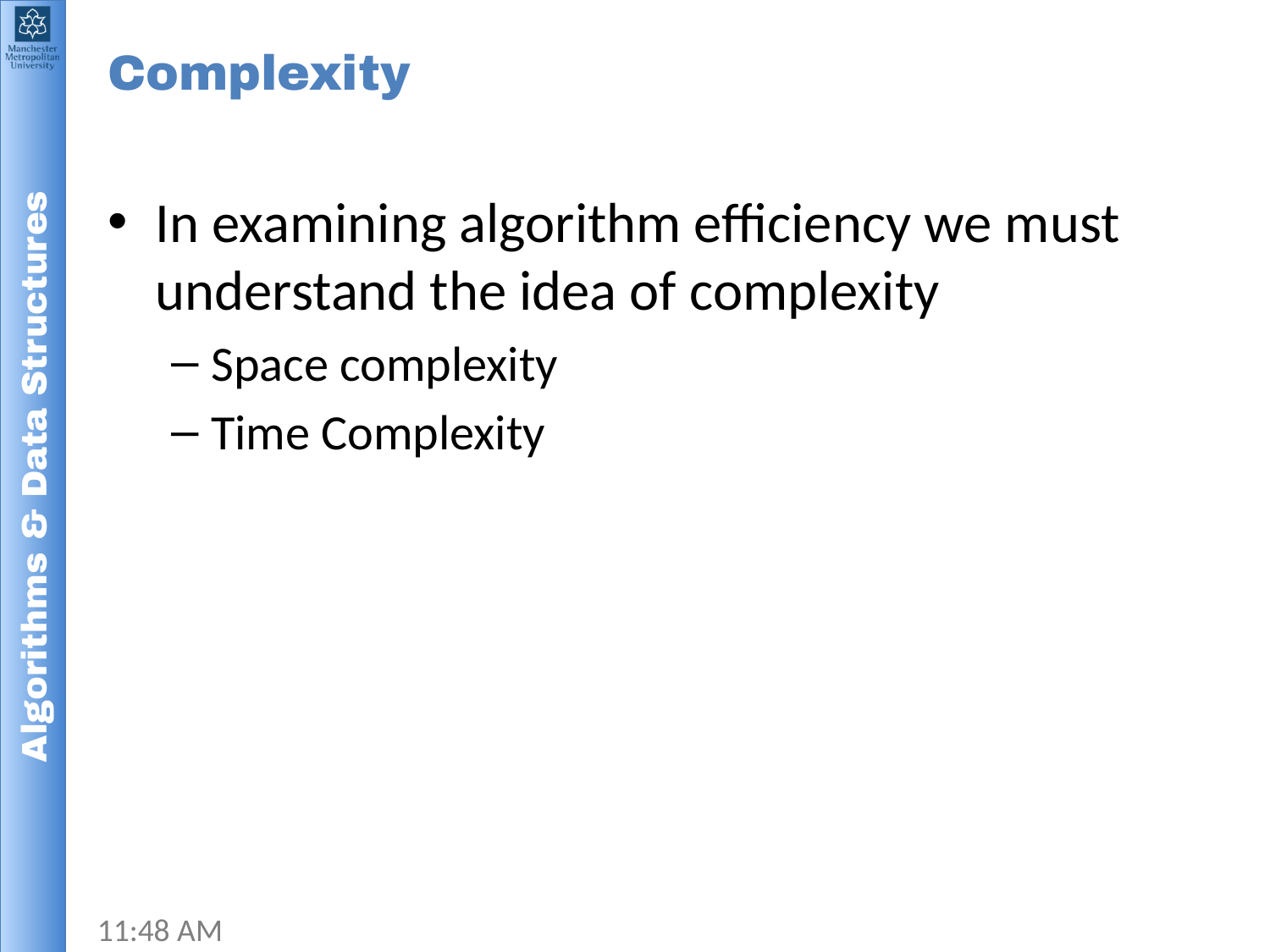

# Complexity
In examining algorithm efficiency we must understand the idea of complexity
Space complexity
Time Complexity